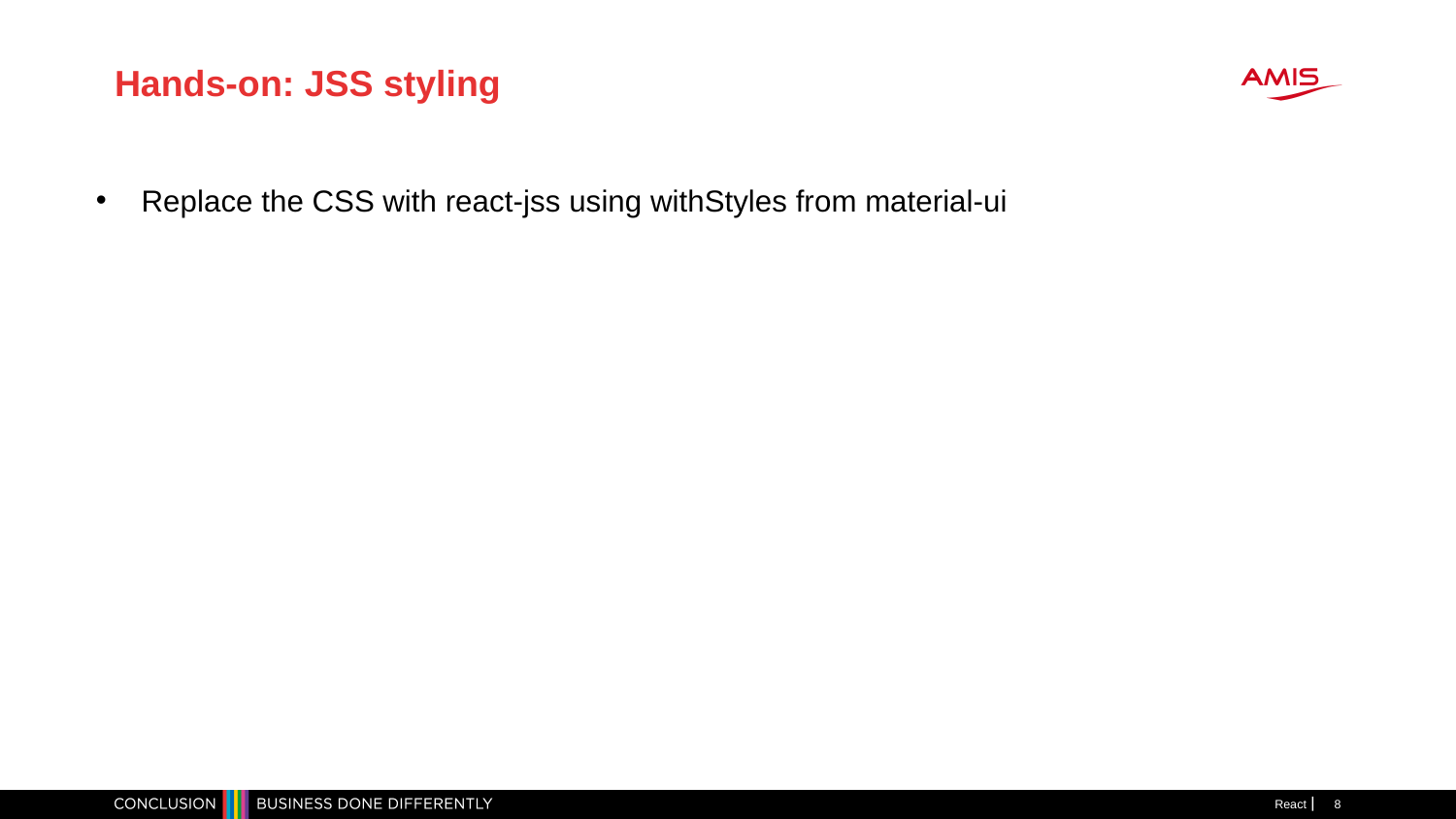

Hands-on: JSS styling

Replace the CSS with react-jss using withStyles from material-ui

React
8